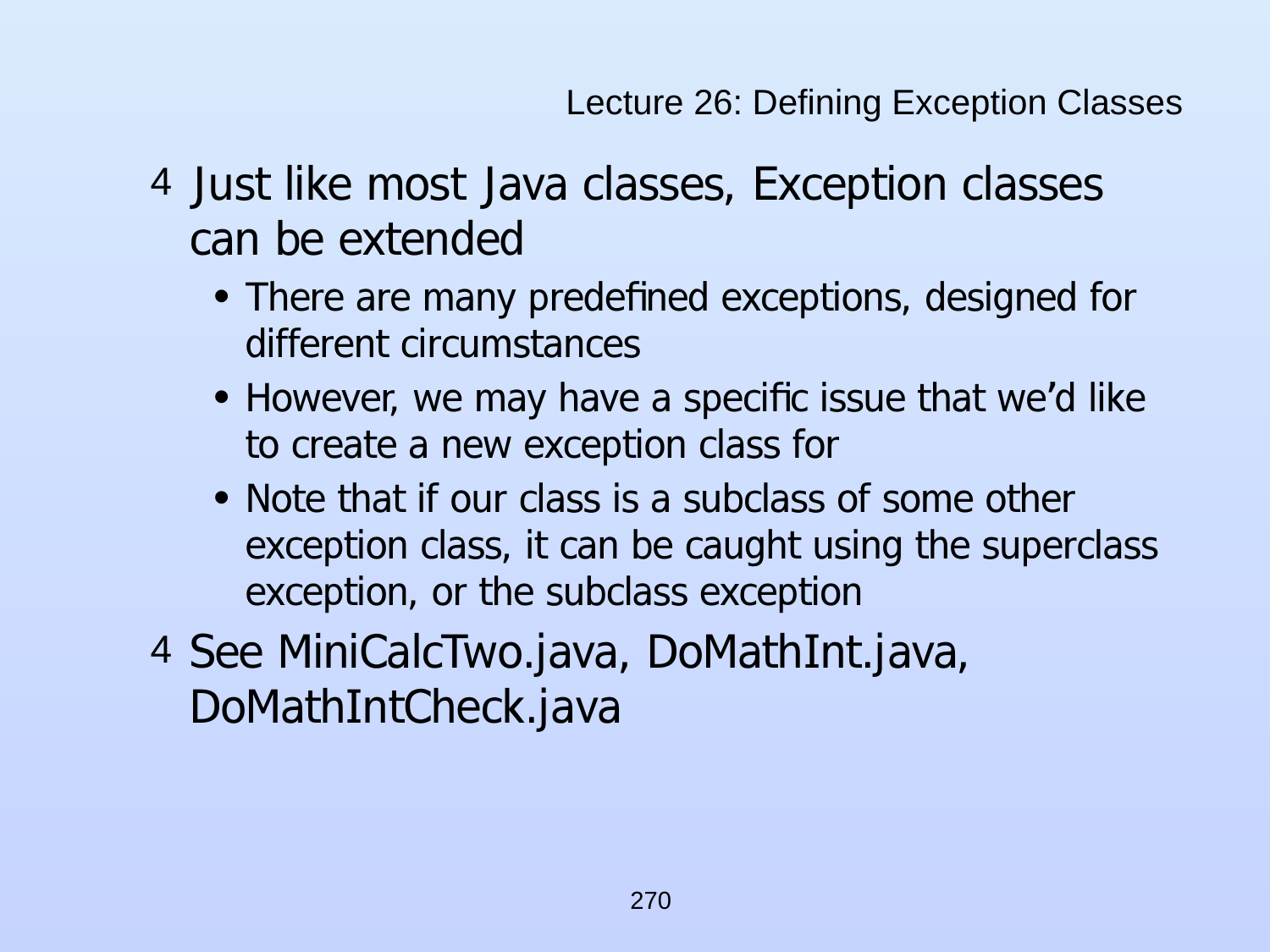

# Lecture 26: Defining Exception Classes
Just like most Java classes, Exception classes can be extended
There are many predefined exceptions, designed for different circumstances
However, we may have a specific issue that we’d like to create a new exception class for
Note that if our class is a subclass of some other exception class, it can be caught using the superclass exception, or the subclass exception
See MiniCalcTwo.java, DoMathInt.java, DoMathIntCheck.java

270